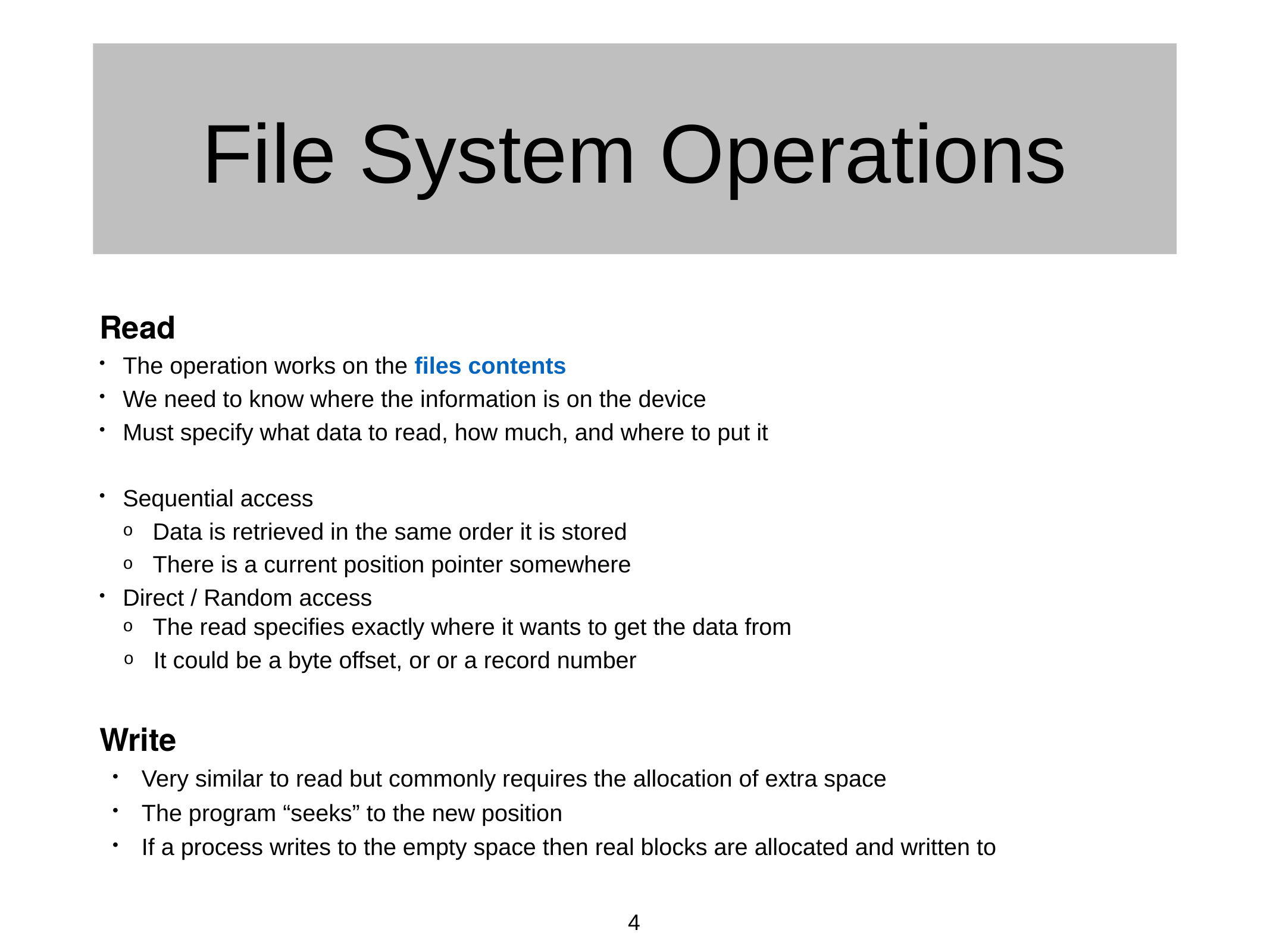

# File System Operations
Read
The operation works on the files contents
We need to know where the information is on the device
Must specify what data to read, how much, and where to put it

Sequential access
Data is retrieved in the same order it is stored
There is a current position pointer somewhere
Direct / Random access
The read specifies exactly where it wants to get the data from
It could be a byte offset, or or a record number

Write
Very similar to read but commonly requires the allocation of extra space
The program “seeks” to the new position
If a process writes to the empty space then real blocks are allocated and written to
4